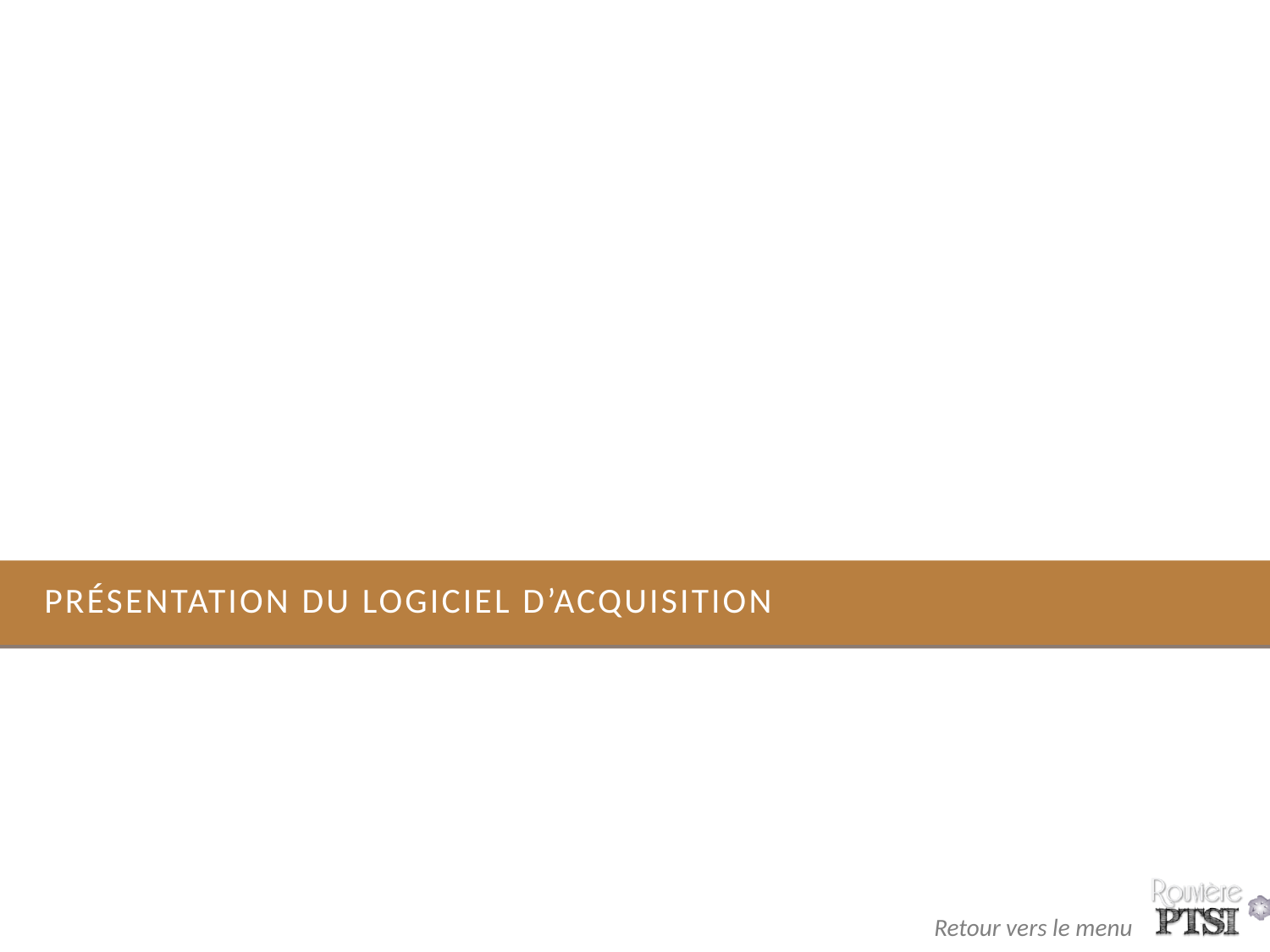

# Présentation du logiciel d’acquisition
14
Retour vers le menu